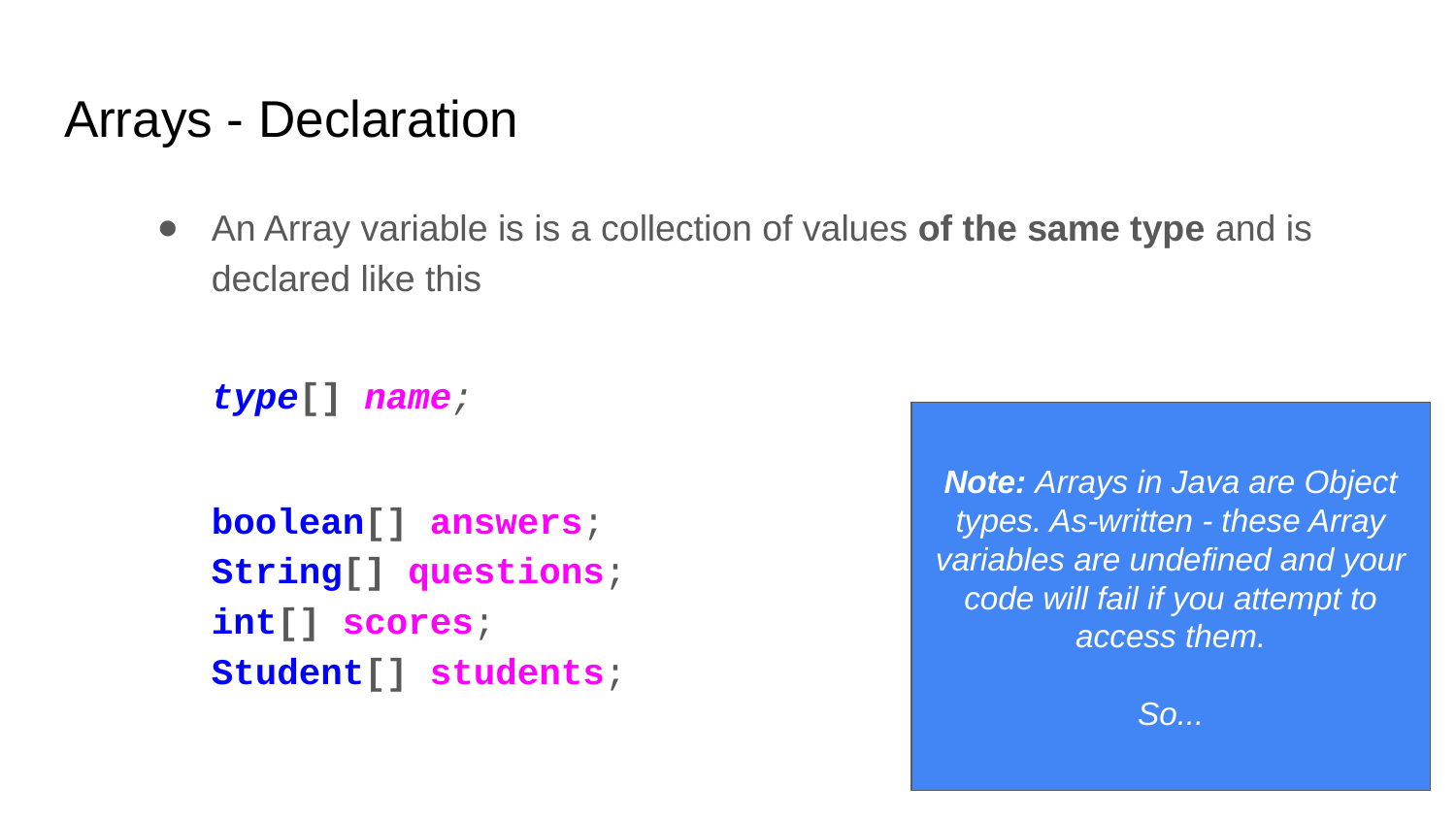

# Arrays - Declaration
An Array variable is is a collection of values of the same type and is declared like this
type[] name;
boolean[] answers;
String[] questions;
int[] scores;
Student[] students;
Note: Arrays in Java are Object types. As-written - these Array variables are undefined and your code will fail if you attempt to access them.
So...